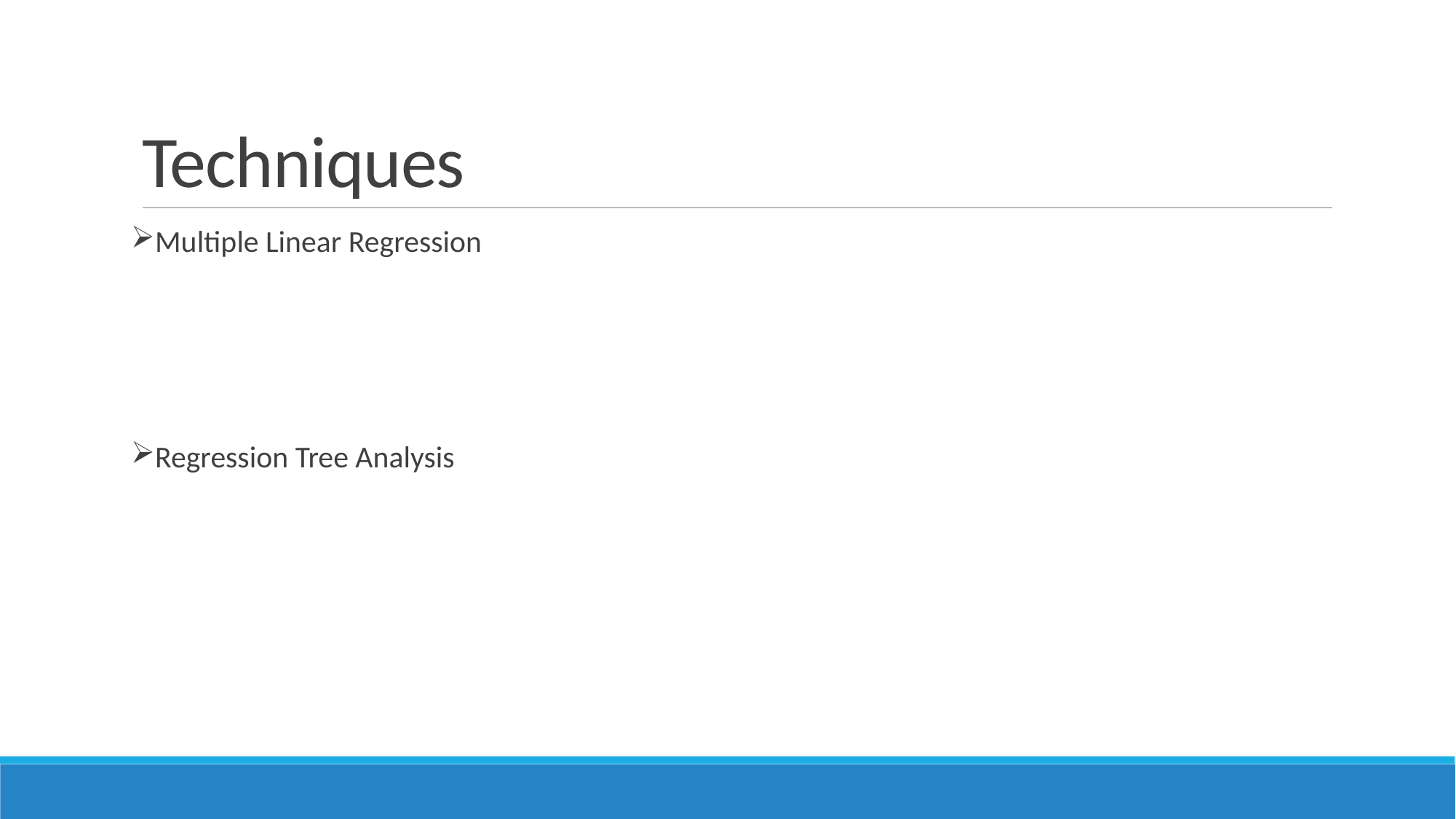

# Techniques
Multiple Linear Regression

Regression Tree Analysis